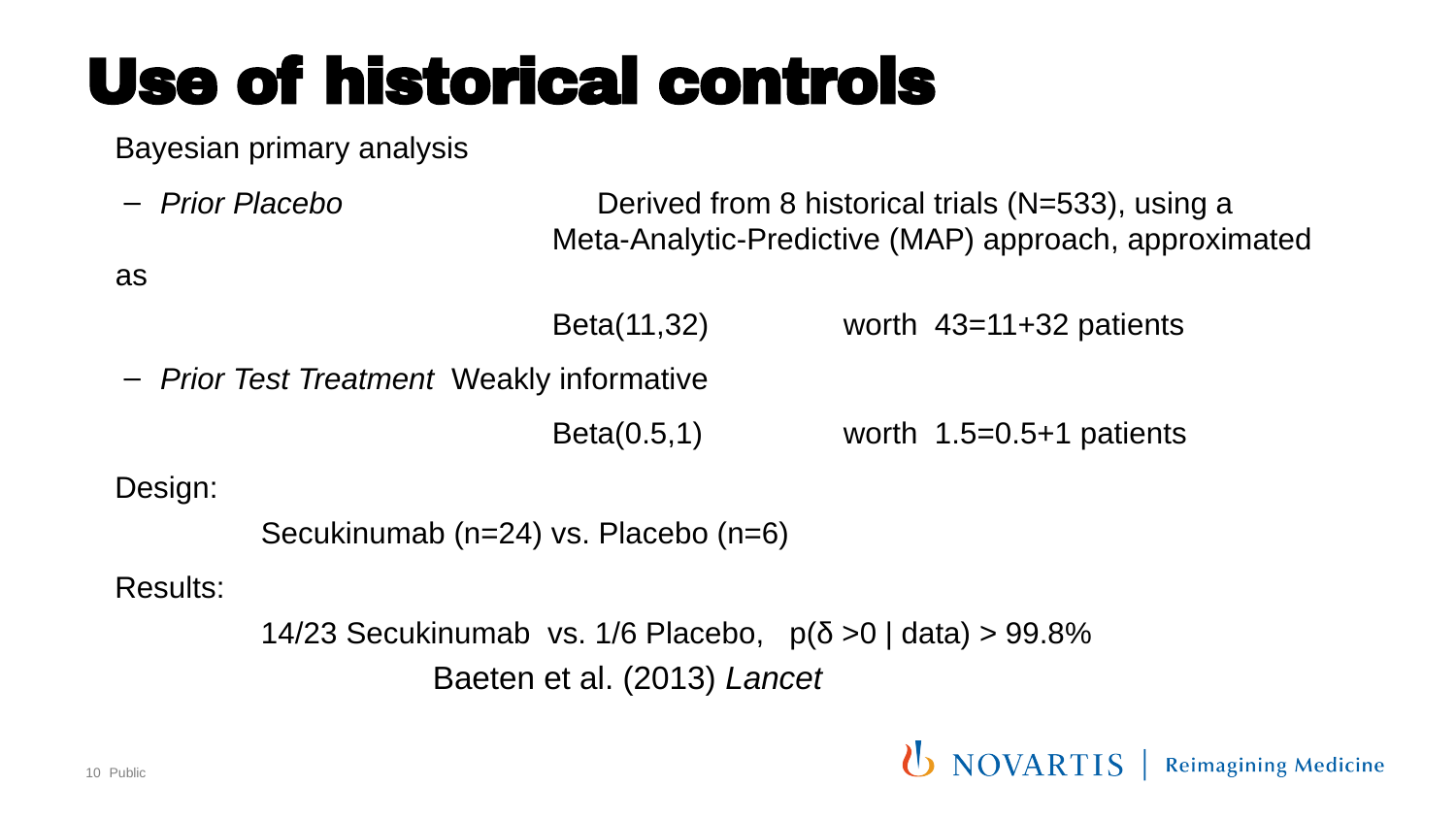

# Use of historical controls
Bayesian primary analysis
Prior Placebo   		Derived from 8 historical trials (N=533), using a
			Meta-Analytic-Predictive (MAP) approach, approximated as
	           		Beta(11,32)    	worth  43=11+32 patients
Prior Test Treatment	Weakly informative
			Beta(0.5,1)    	worth  1.5=0.5+1 patients
Design:
 	Secukinumab (n=24) vs. Placebo (n=6)
Results:
	14/23 Secukinumab  vs. 1/6 Placebo,   p(δ >0 | data) > 99.8%

Baeten et al. (2013) Lancet
10
Public